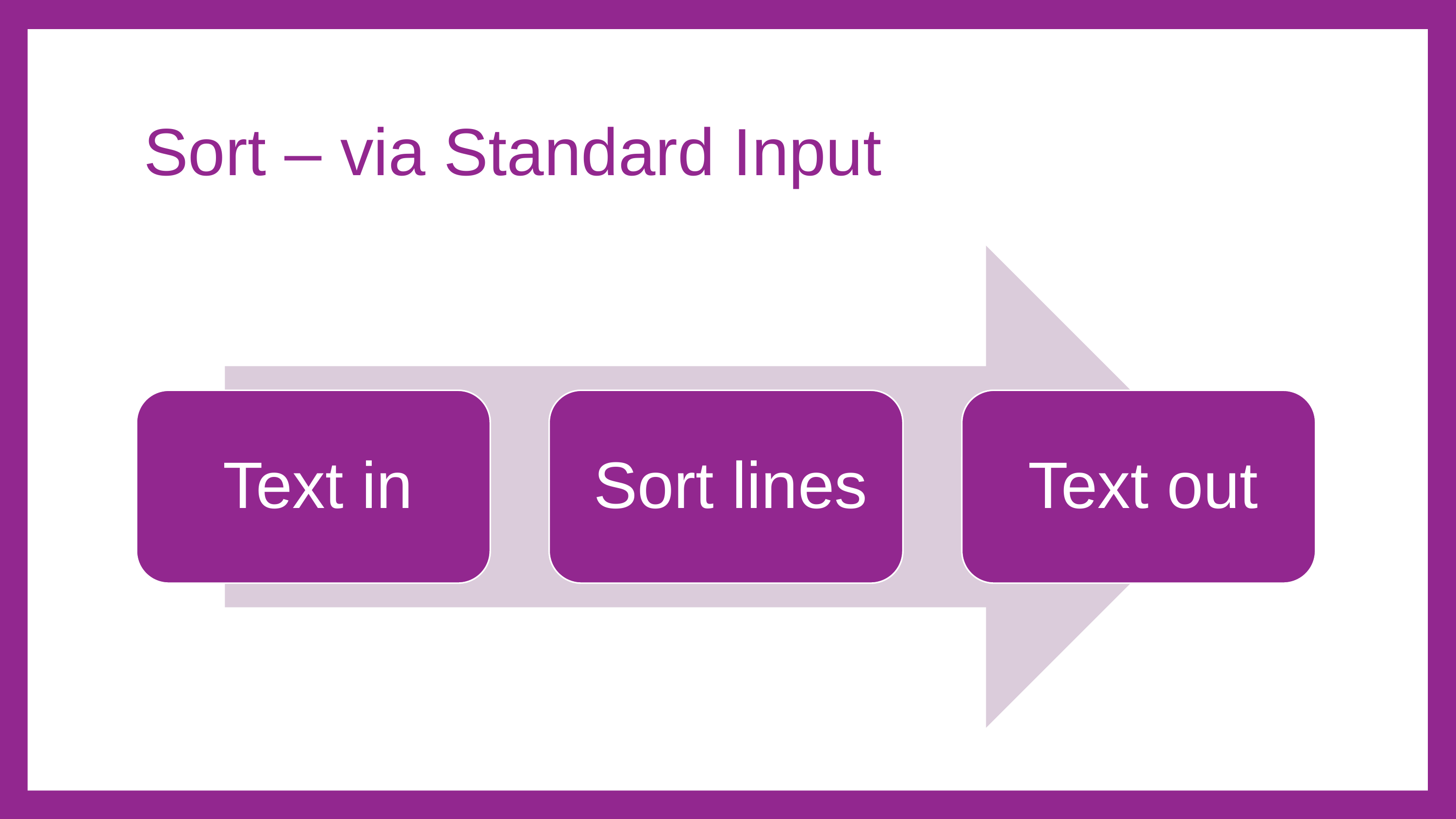

# Sort – via Standard Input
Text in
Sort lines
Text out